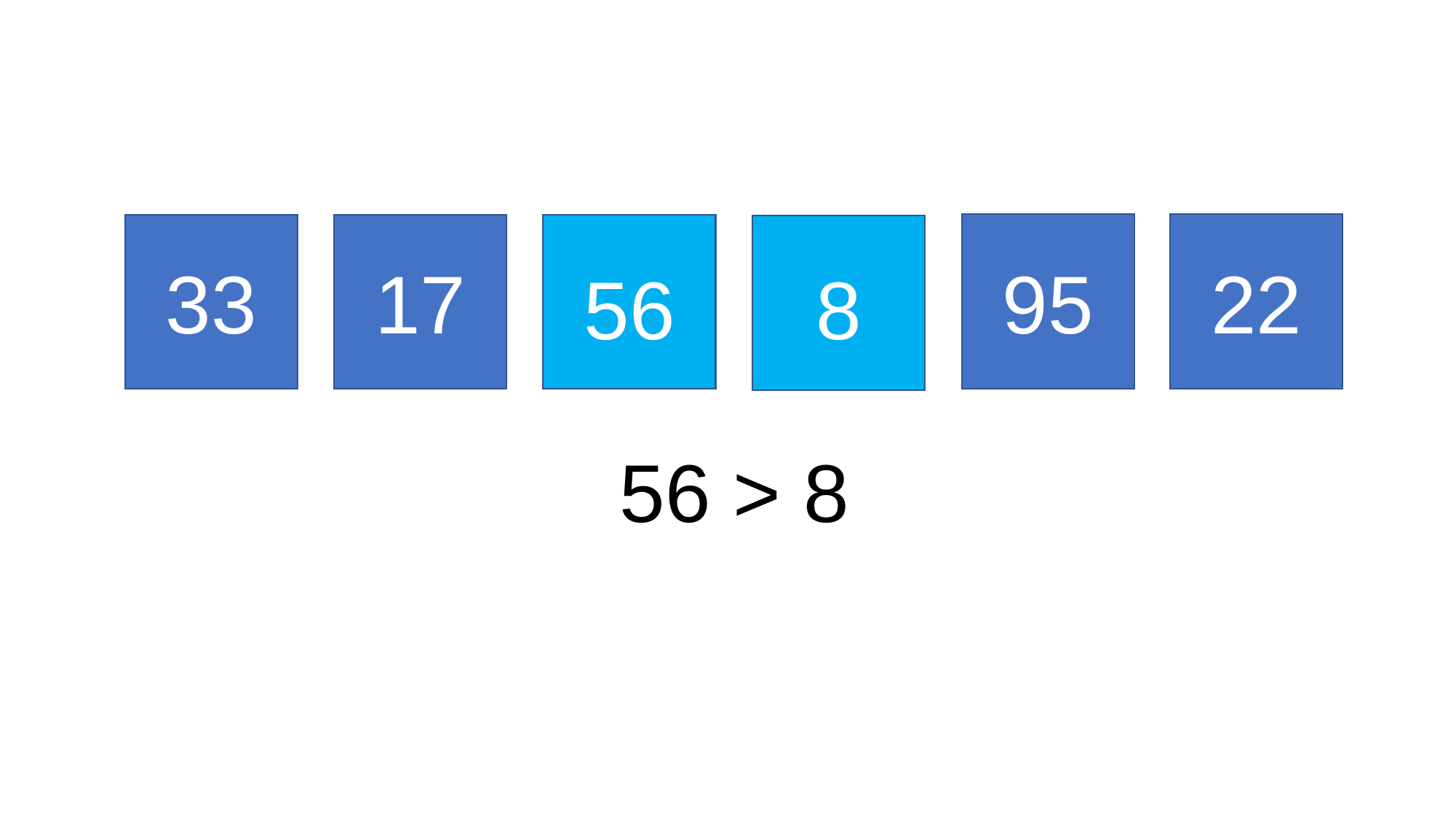

95
22
33
17
56
8
56 > 8